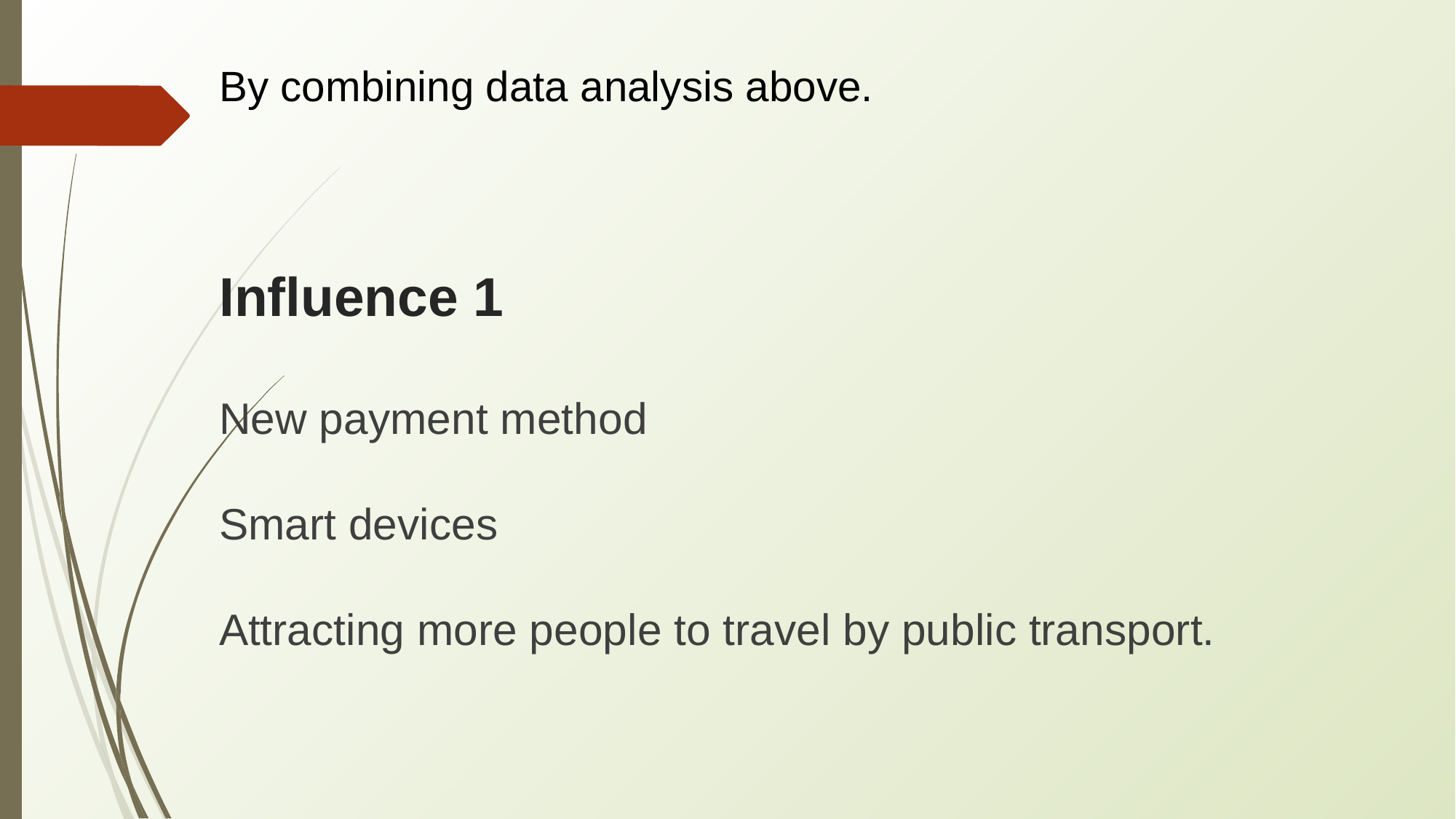

By combining data analysis above.

# Influence 1
New payment method

Smart devices

Attracting more people to travel by public transport.